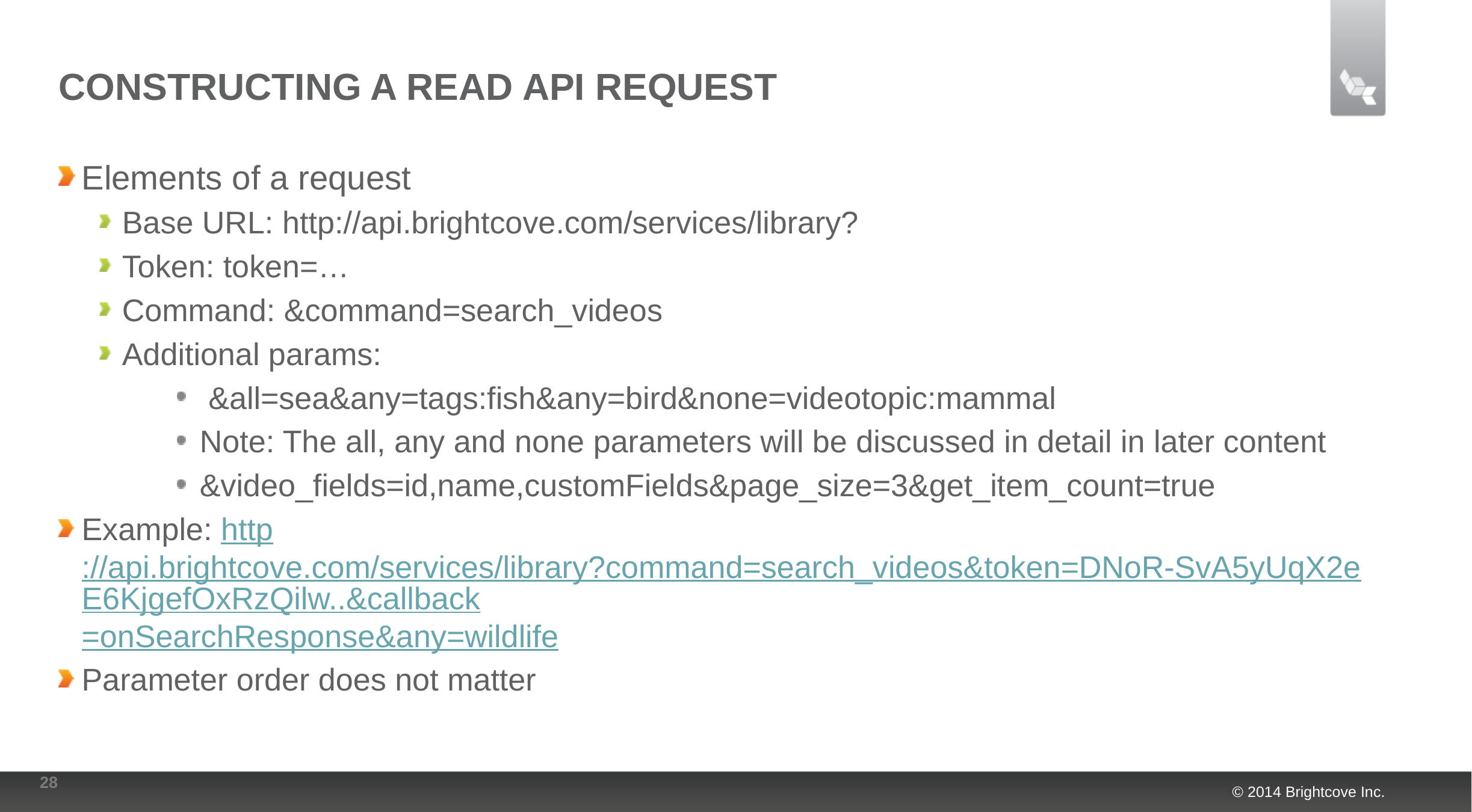

# Constructing a Read API Request
Elements of a request
Base URL: http://api.brightcove.com/services/library?
Token: token=…
Command: &command=search_videos
Additional params:
 &all=sea&any=tags:fish&any=bird&none=videotopic:mammal
Note: The all, any and none parameters will be discussed in detail in later content
&video_fields=id,name,customFields&page_size=3&get_item_count=true
Example: http://api.brightcove.com/services/library?command=search_videos&token=DNoR-SvA5yUqX2eE6KjgefOxRzQilw..&callback=onSearchResponse&any=wildlife
Parameter order does not matter
28